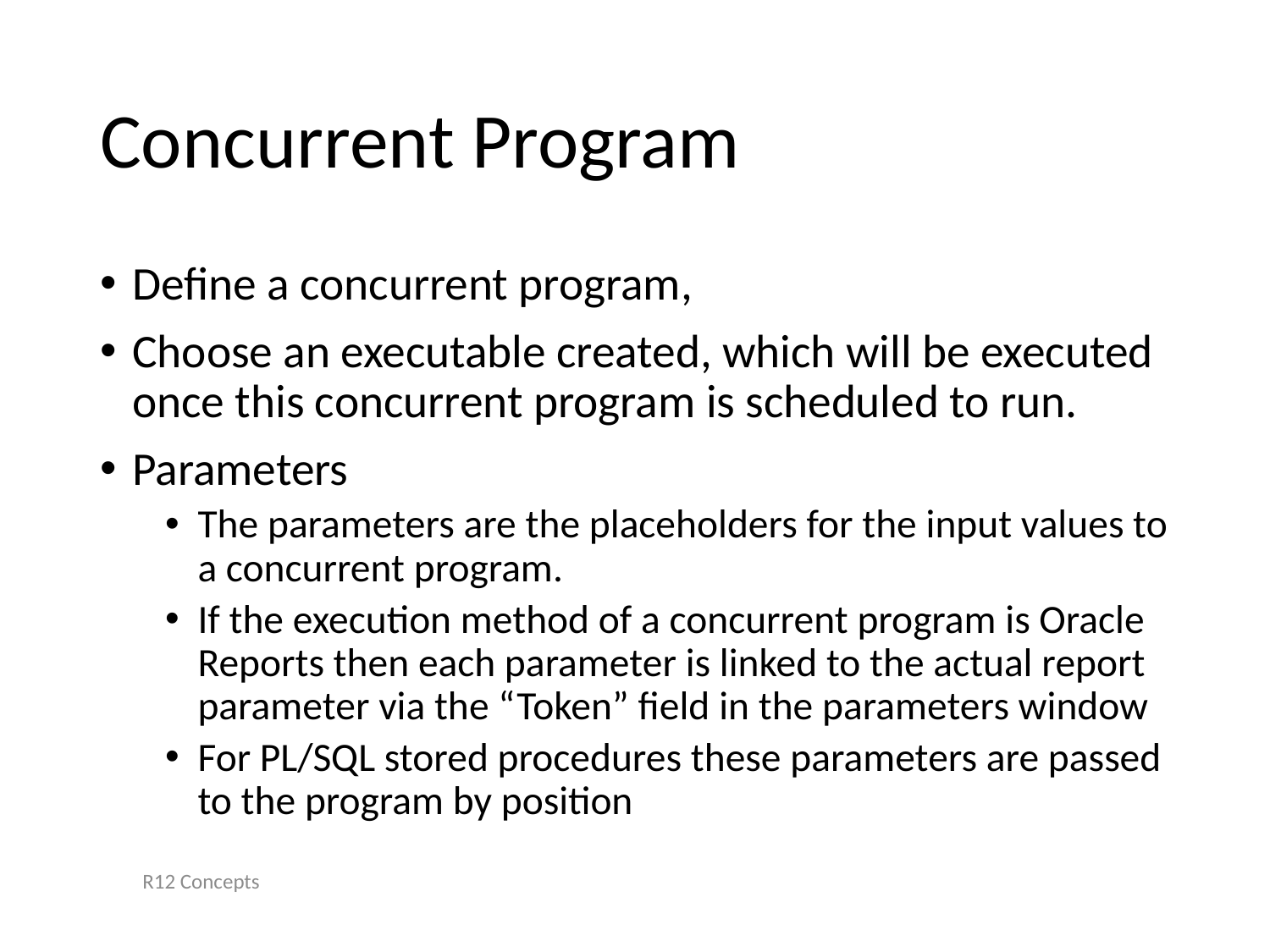

# Concurrent Program
Define a concurrent program,
Choose an executable created, which will be executed once this concurrent program is scheduled to run.
Parameters
The parameters are the placeholders for the input values to a concurrent program.
If the execution method of a concurrent program is Oracle Reports then each parameter is linked to the actual report parameter via the “Token” field in the parameters window
For PL/SQL stored procedures these parameters are passed to the program by position

R12 Concepts